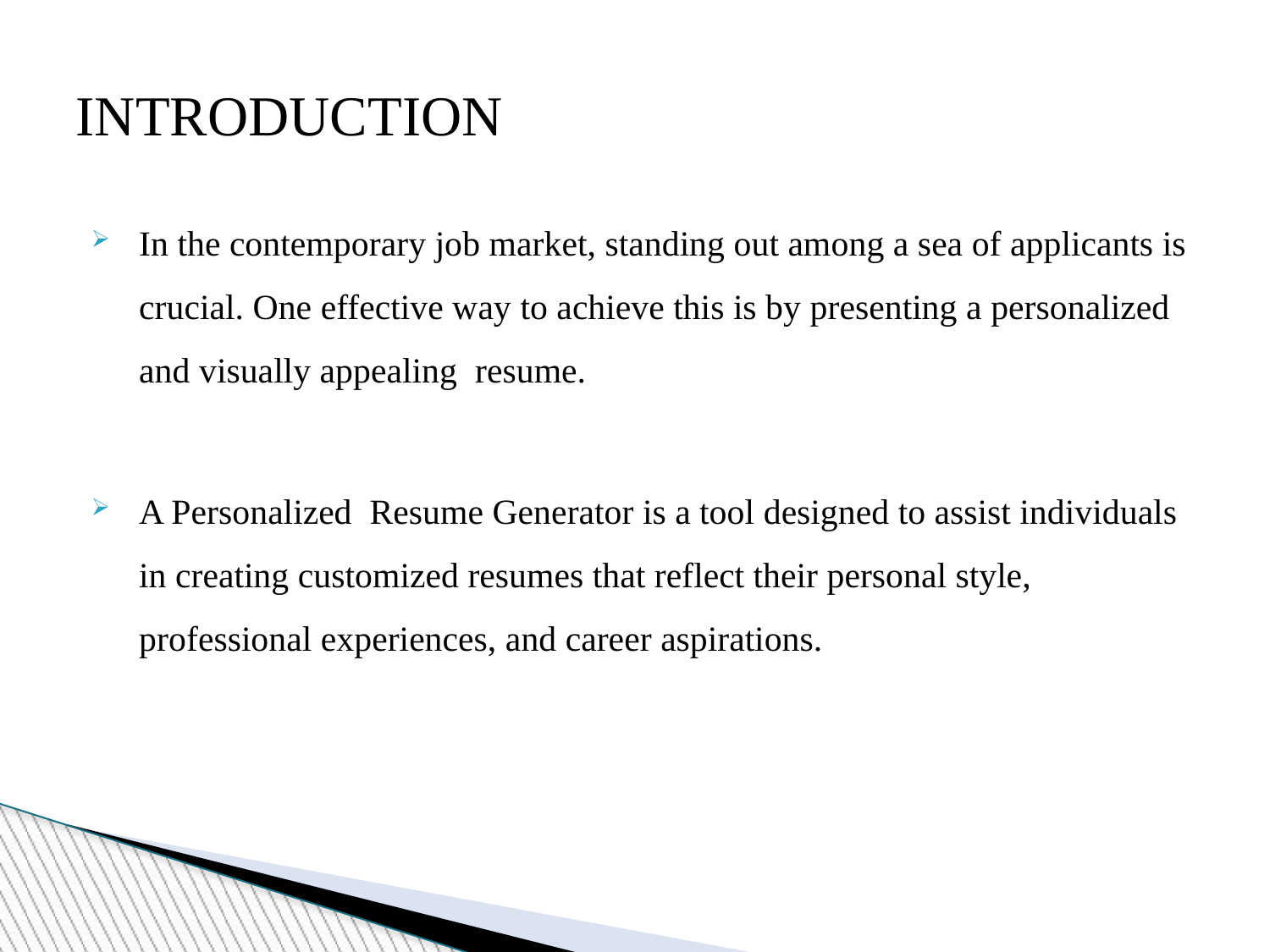

INTRODUCTION
In the contemporary job market, standing out among a sea of applicants is crucial. One effective way to achieve this is by presenting a personalized and visually appealing  resume.

A Personalized  Resume Generator is a tool designed to assist individuals in creating customized resumes that reflect their personal style, professional experiences, and career aspirations.